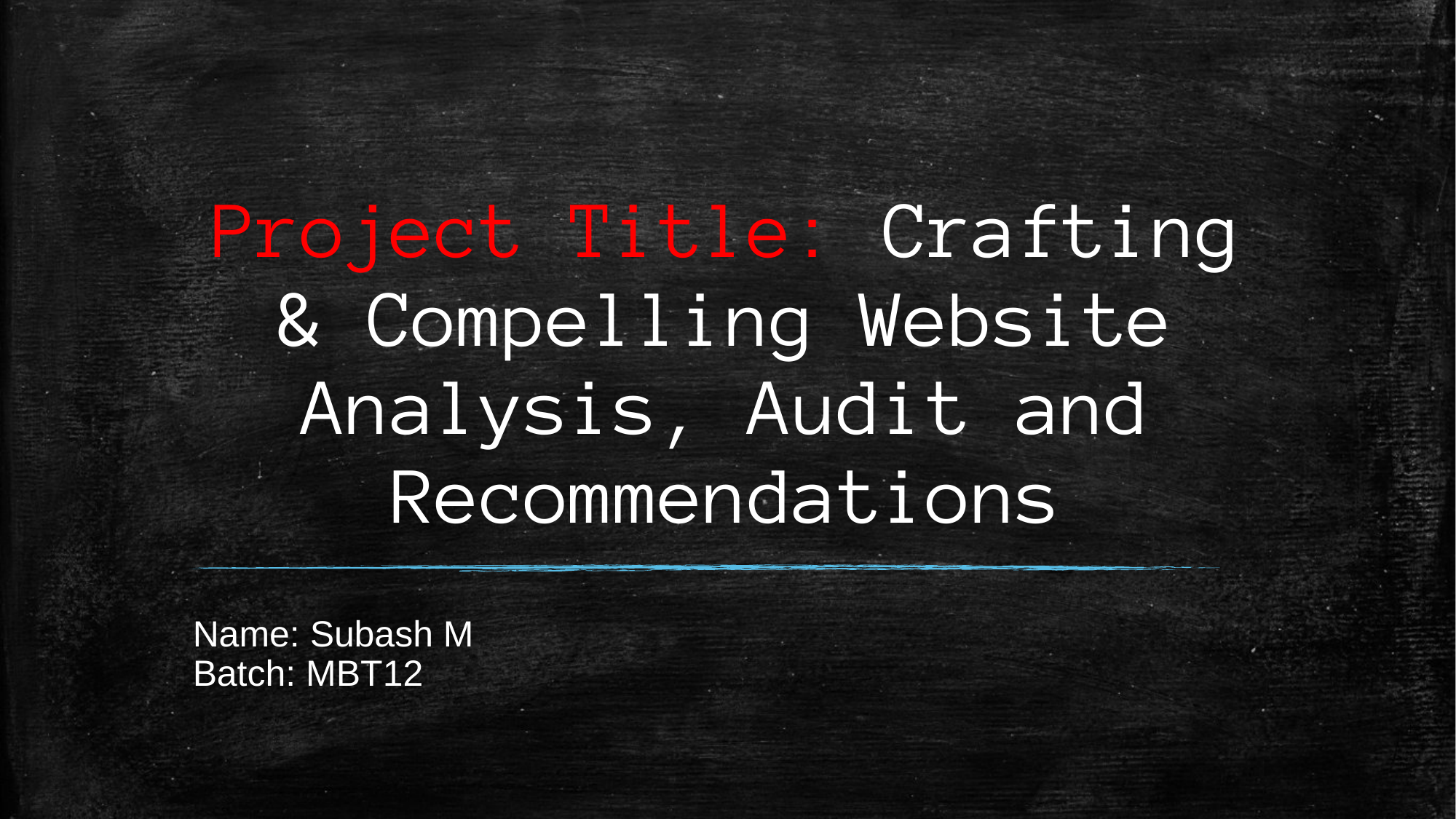

# Project Title: Crafting & Compelling Website Analysis, Audit and Recommendations
Name: Subash M
Batch: MBT12